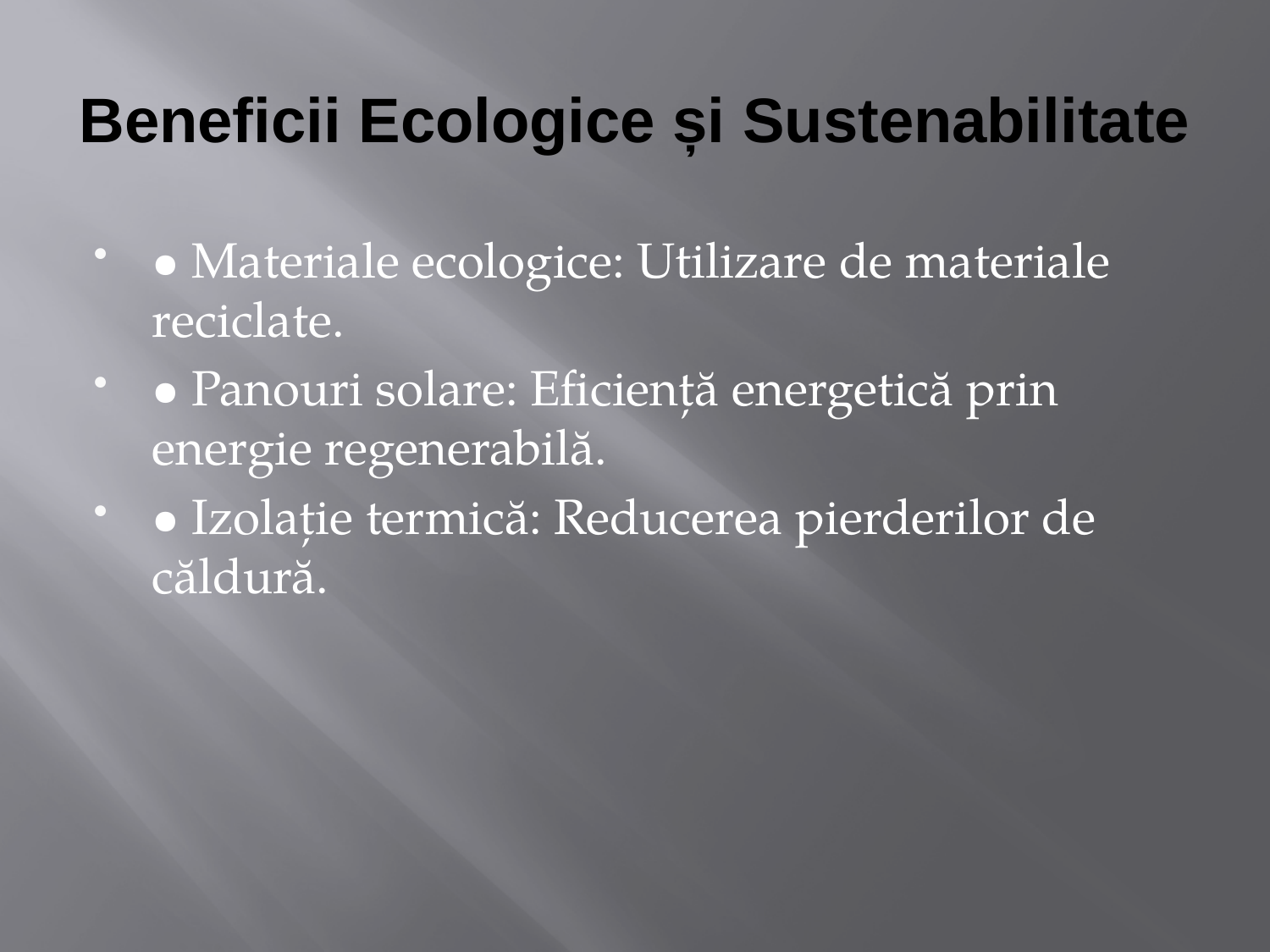

# Beneficii Ecologice și Sustenabilitate
• Materiale ecologice: Utilizare de materiale reciclate.
• Panouri solare: Eficiență energetică prin energie regenerabilă.
• Izolație termică: Reducerea pierderilor de căldură.